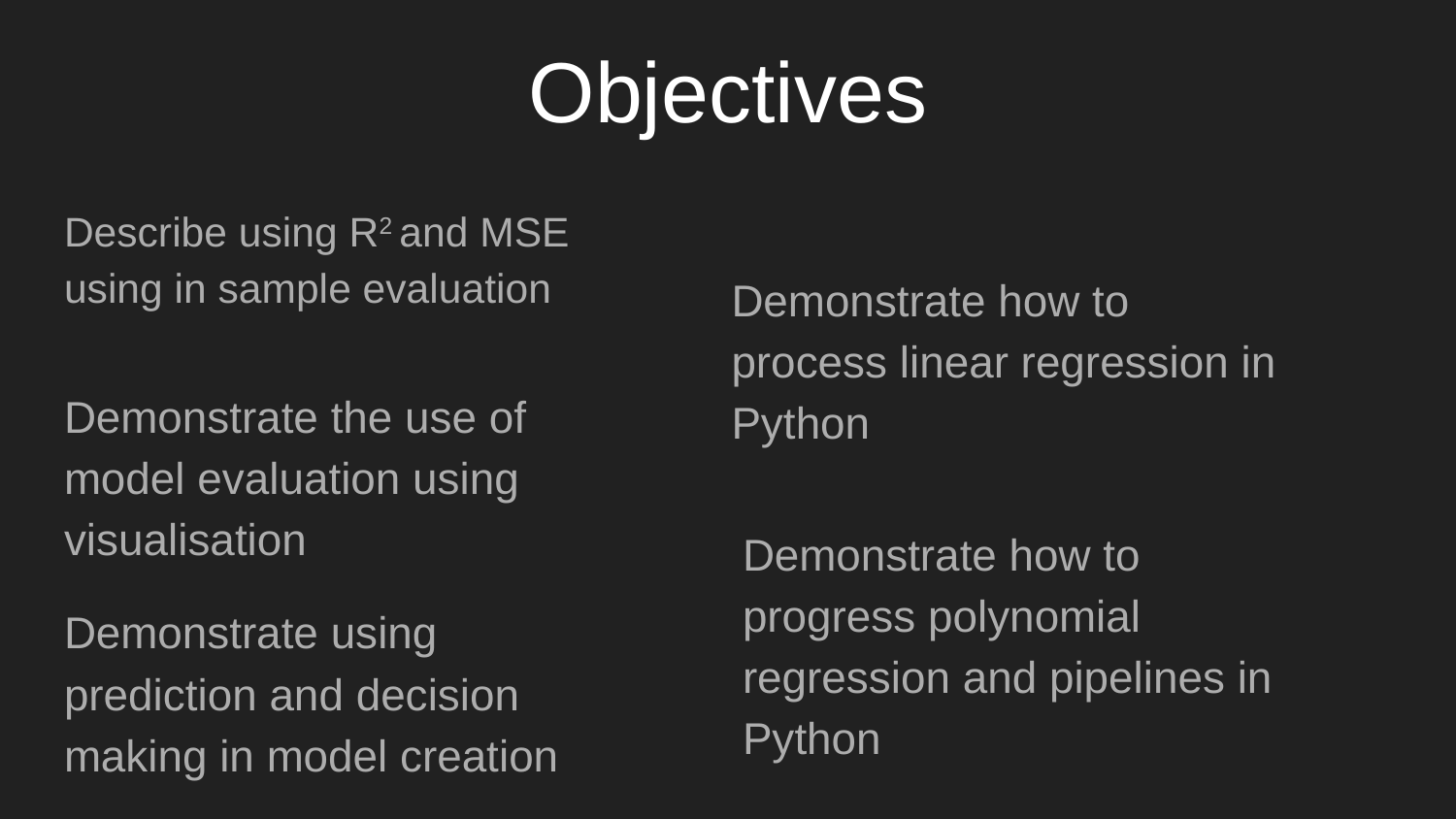

# Objectives
Describe using R2 and MSE using in sample evaluation
Demonstrate how to process linear regression in Python
Demonstrate the use of model evaluation using visualisation
Demonstrate how to progress polynomial regression and pipelines in Python
Demonstrate using prediction and decision making in model creation